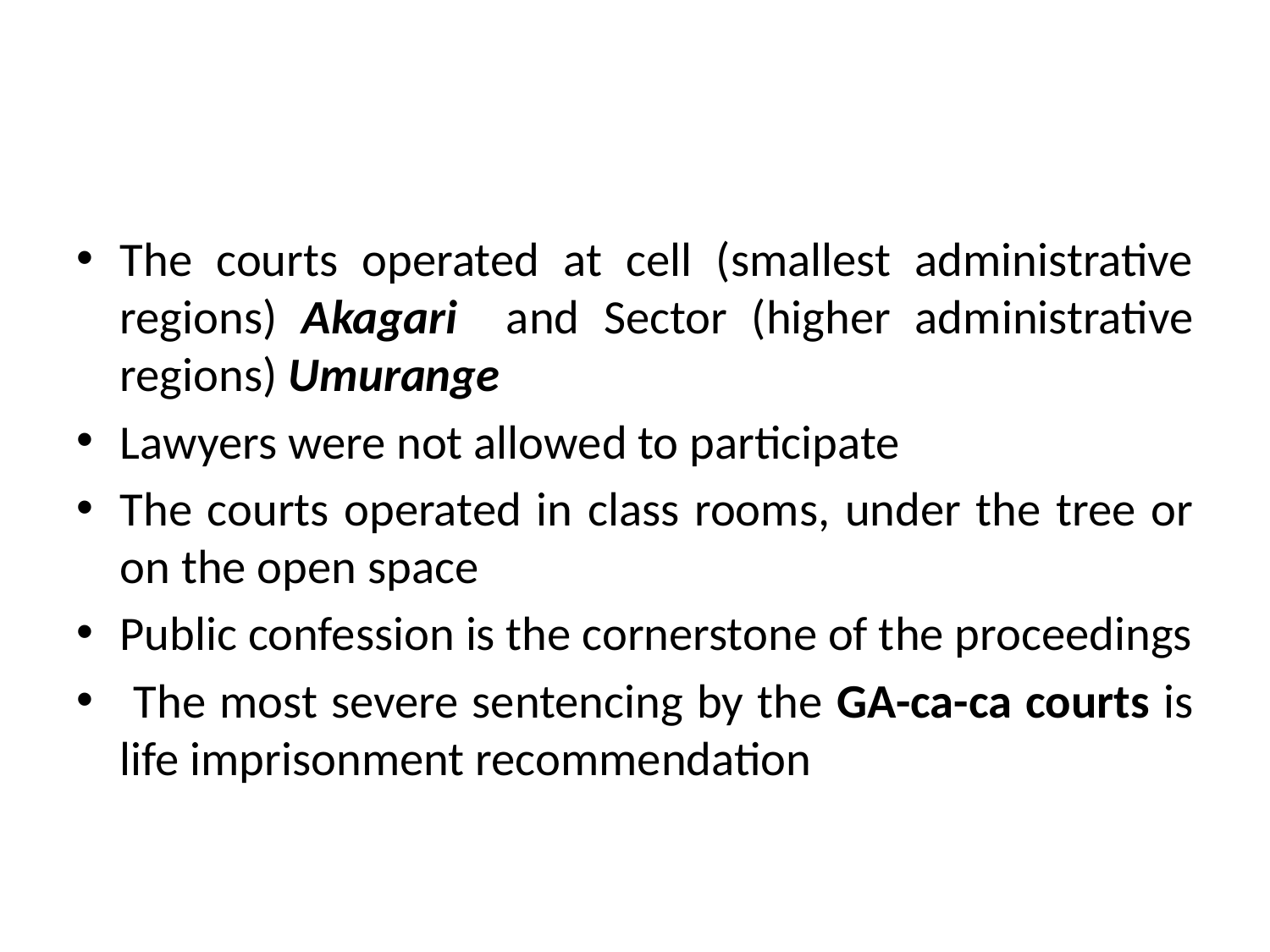

#
The courts operated at cell (smallest administrative regions) Akagari  and Sector (higher administrative regions) Umurange
Lawyers were not allowed to participate
The courts operated in class rooms, under the tree or on the open space
Public confession is the cornerstone of the proceedings
 The most severe sentencing by the GA-ca-ca courts is life imprisonment recommendation